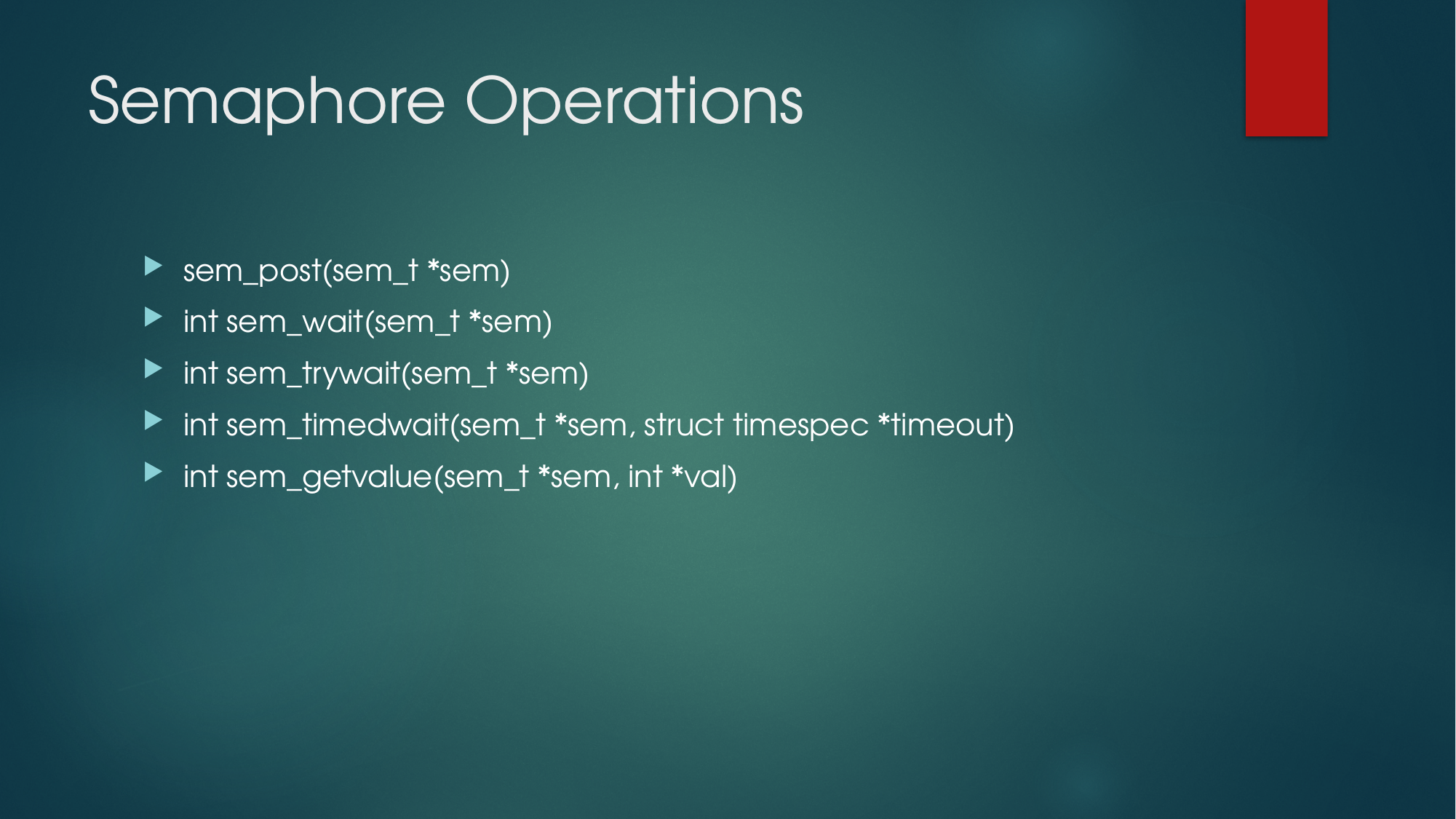

# Semaphore Operations
sem_post(sem_t *sem)
int sem_wait(sem_t *sem)
int sem_trywait(sem_t *sem)
int sem_timedwait(sem_t *sem, struct timespec *timeout)
int sem_getvalue(sem_t *sem, int *val)